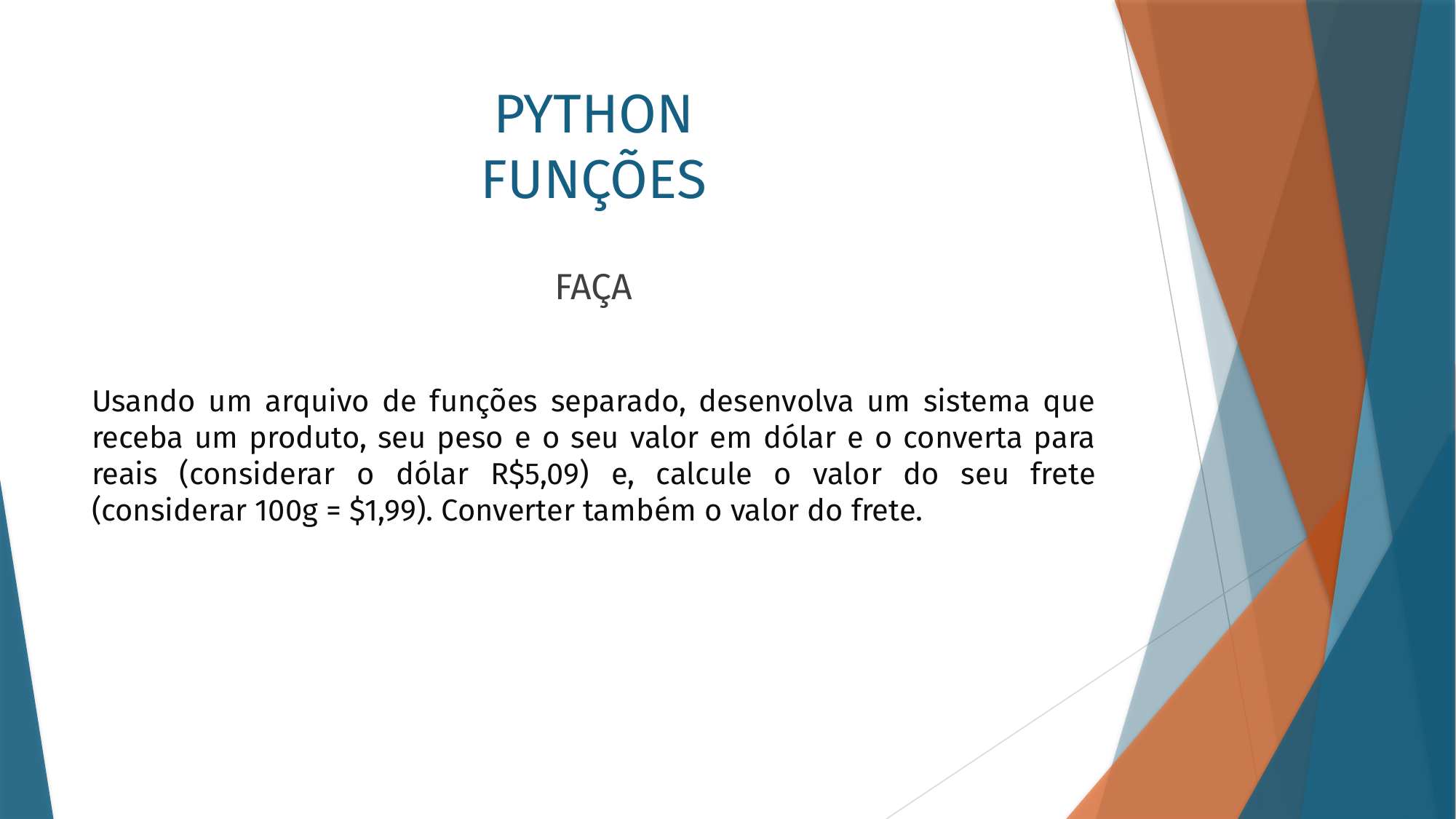

# PYTHON FUNÇÕES
FAÇA

Usando um arquivo de funções separado, desenvolva um sistema que receba um produto, seu peso e o seu valor em dólar e o converta para reais (considerar o dólar R$5,09) e, calcule o valor do seu frete (considerar 100g = $1,99). Converter também o valor do frete.